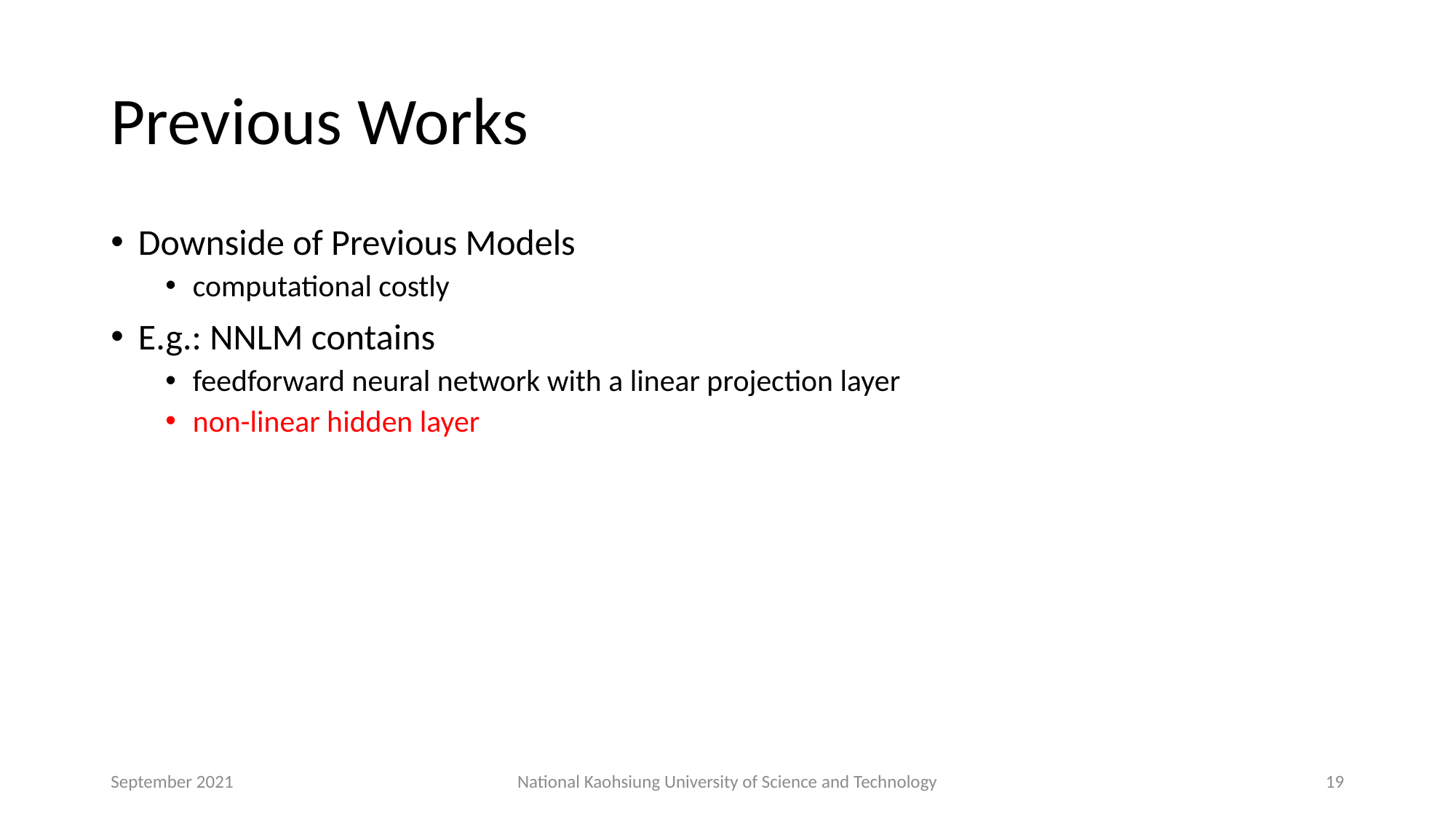

# Previous Works
Downside of Previous Models
computational costly
E.g.: NNLM contains
feedforward neural network with a linear projection layer
non-linear hidden layer
September 2021
National Kaohsiung University of Science and Technology
19